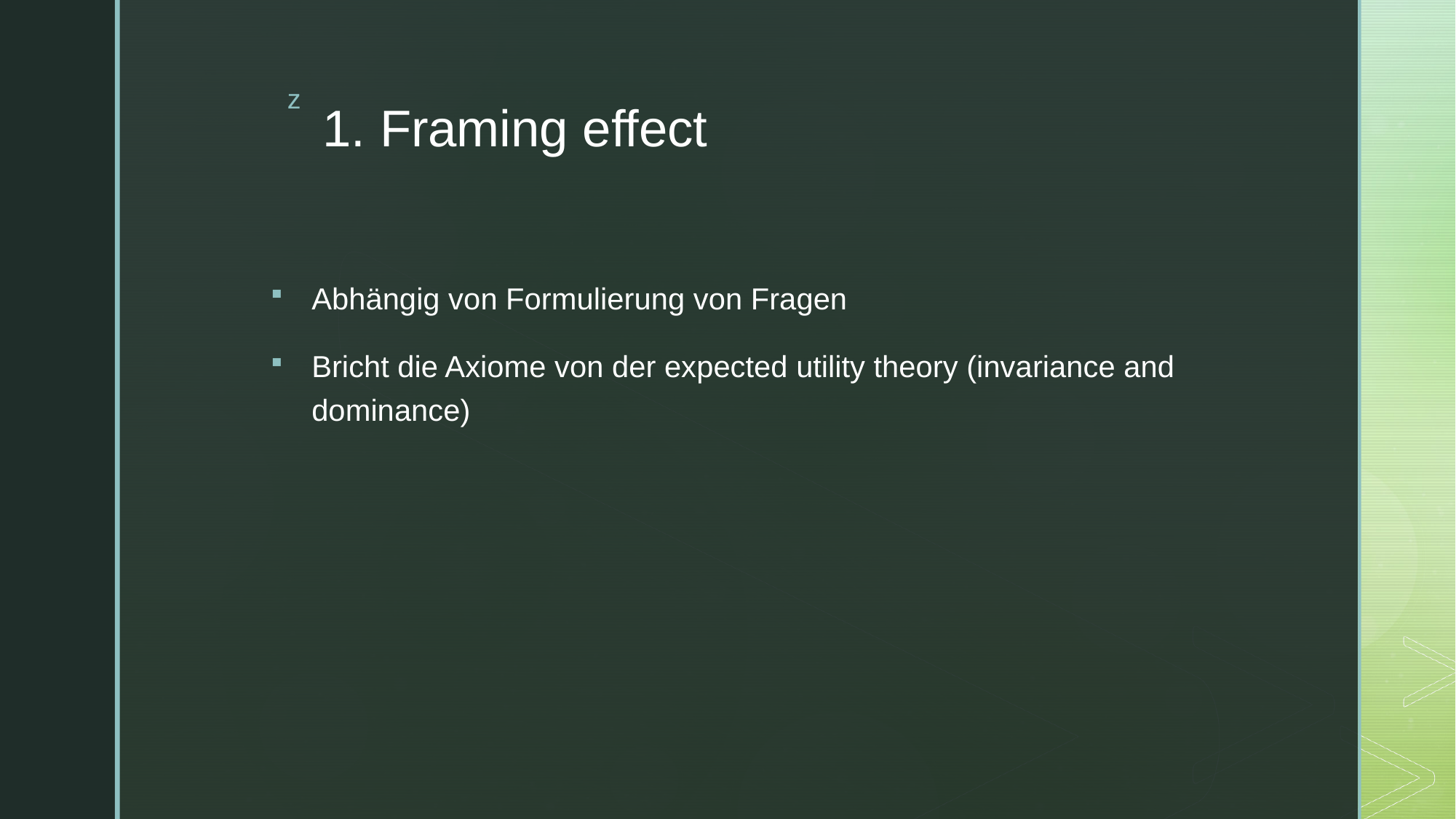

# 1. Framing effect
Abhängig von Formulierung von Fragen
Bricht die Axiome von der expected utility theory (invariance and dominance)